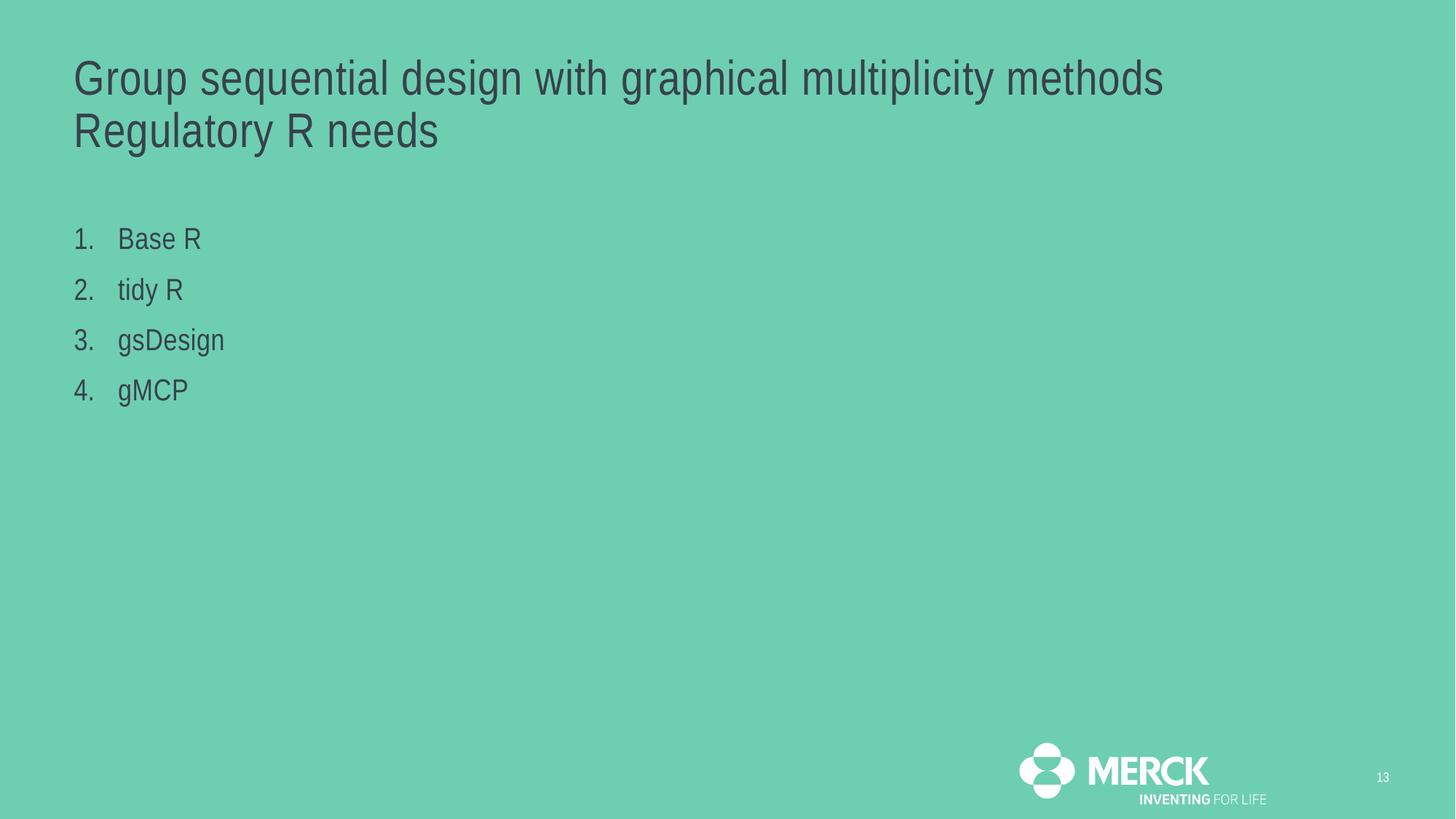

# Group sequential design with graphical multiplicity methods Regulatory R needs
Base R
tidy R
gsDesign
gMCP

13